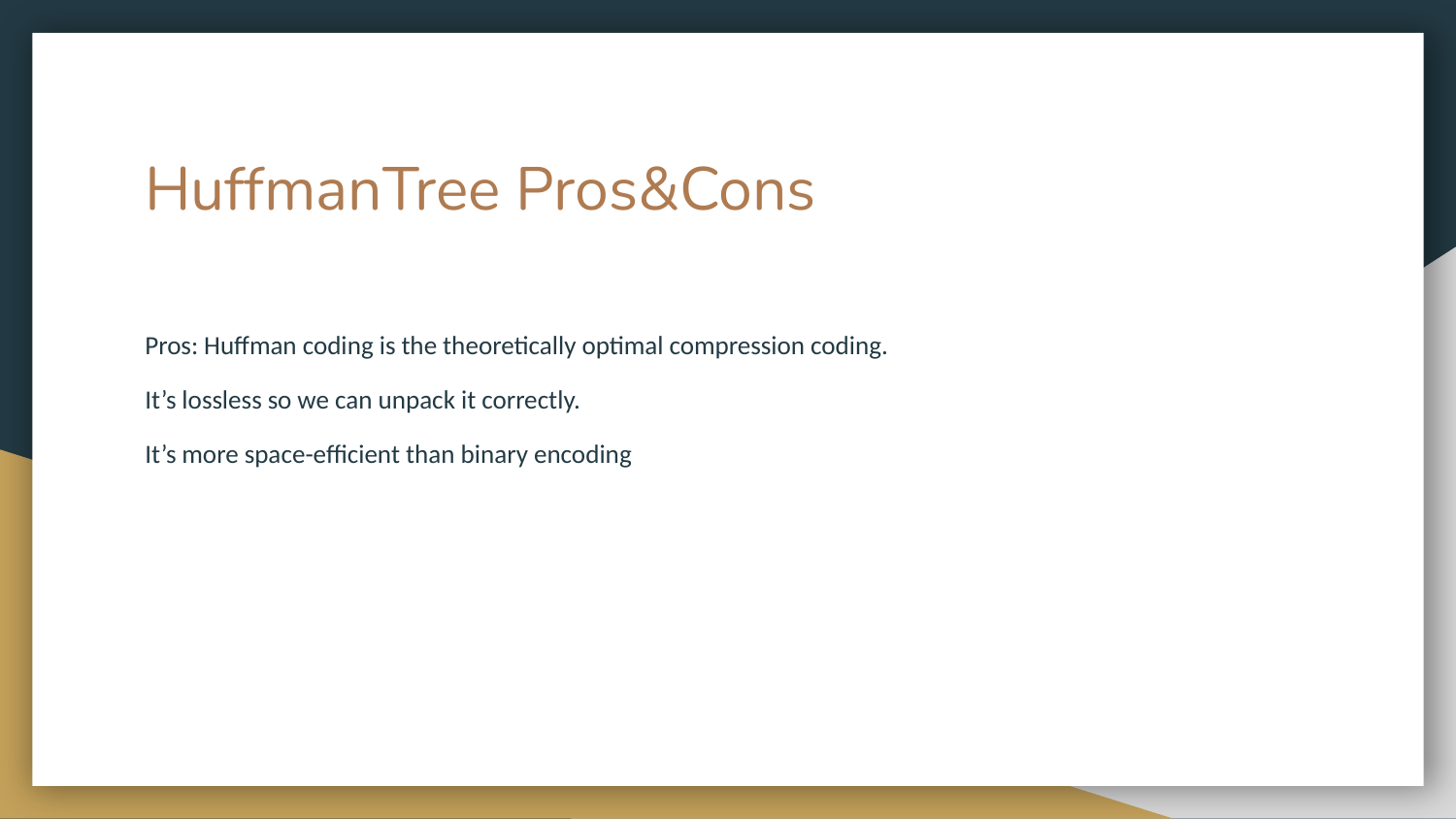

# HuffmanTree Pros&Cons
Pros: Huffman coding is the theoretically optimal compression coding.
It’s lossless so we can unpack it correctly.
It’s more space-efficient than binary encoding